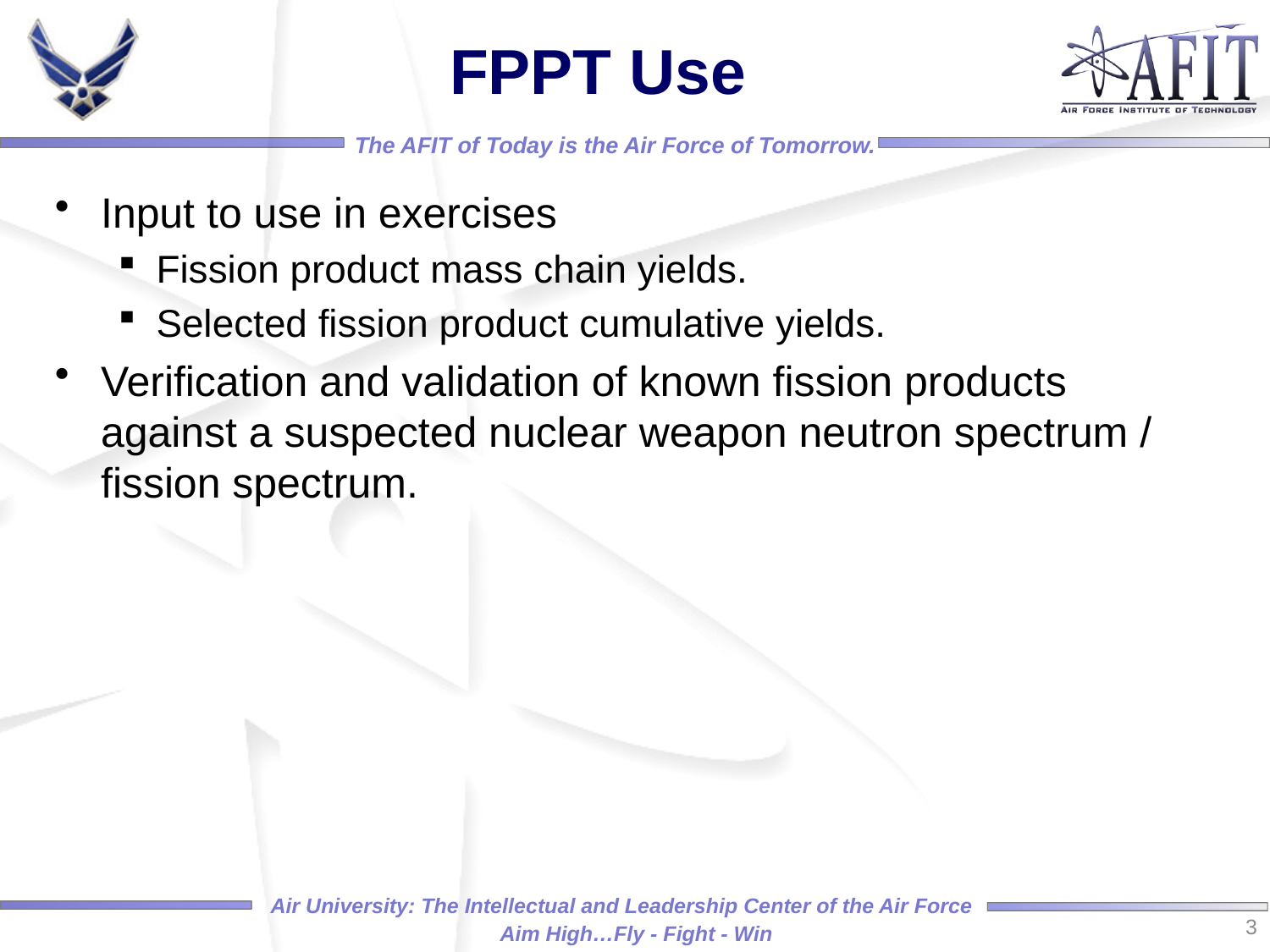

# FPPT Use
Input to use in exercises
Fission product mass chain yields.
Selected fission product cumulative yields.
Verification and validation of known fission products against a suspected nuclear weapon neutron spectrum / fission spectrum.
3